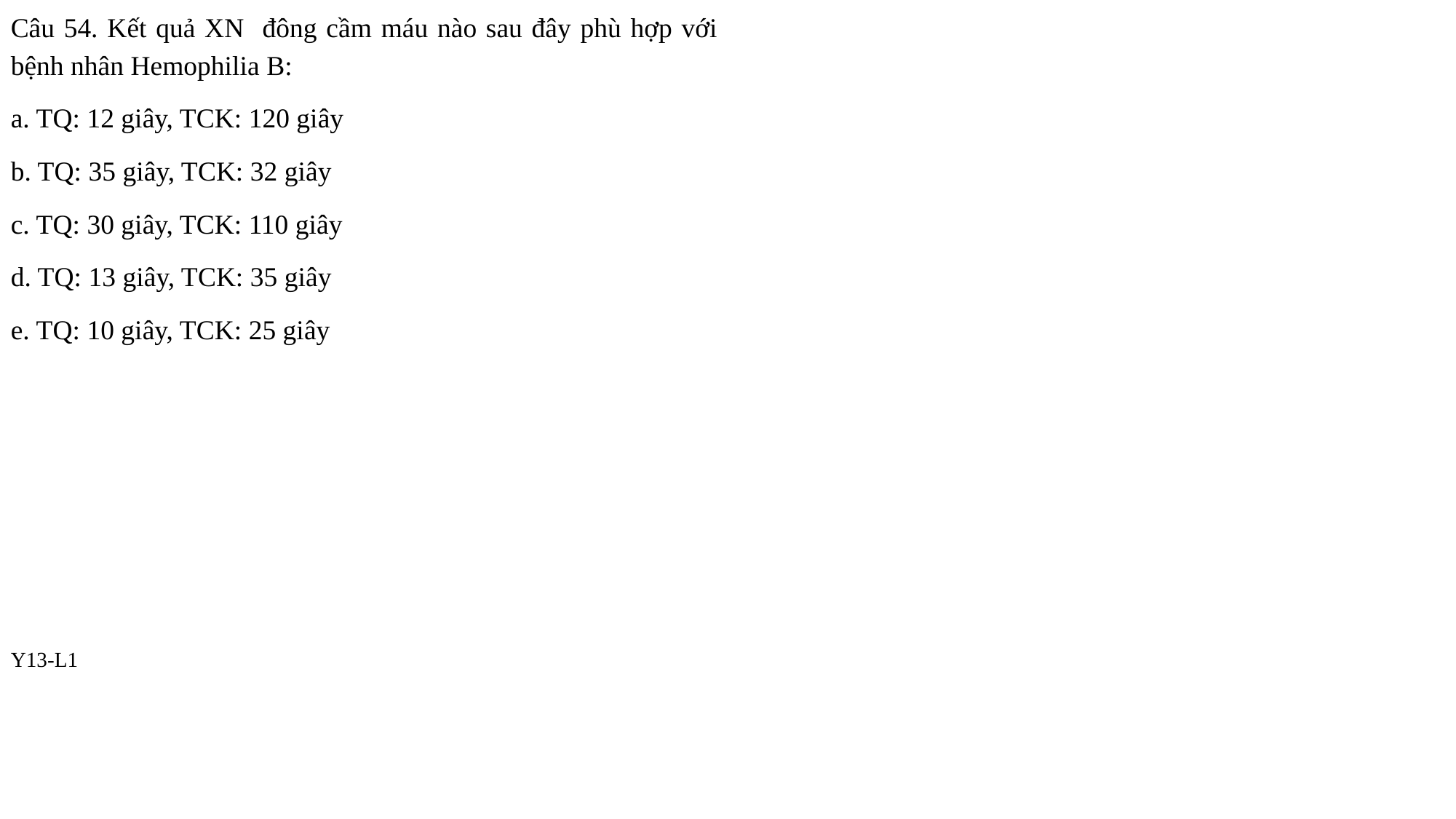

Câu 54. Kết quả XN  đông cầm máu nào sau đây phù hợp với bệnh nhân Hemophilia B:
a. TQ: 12 giây, TCK: 120 giây
b. TQ: 35 giây, TCK: 32 giây
c. TQ: 30 giây, TCK: 110 giây
d. TQ: 13 giây, TCK: 35 giây
e. TQ: 10 giây, TCK: 25 giây
Y13-L1